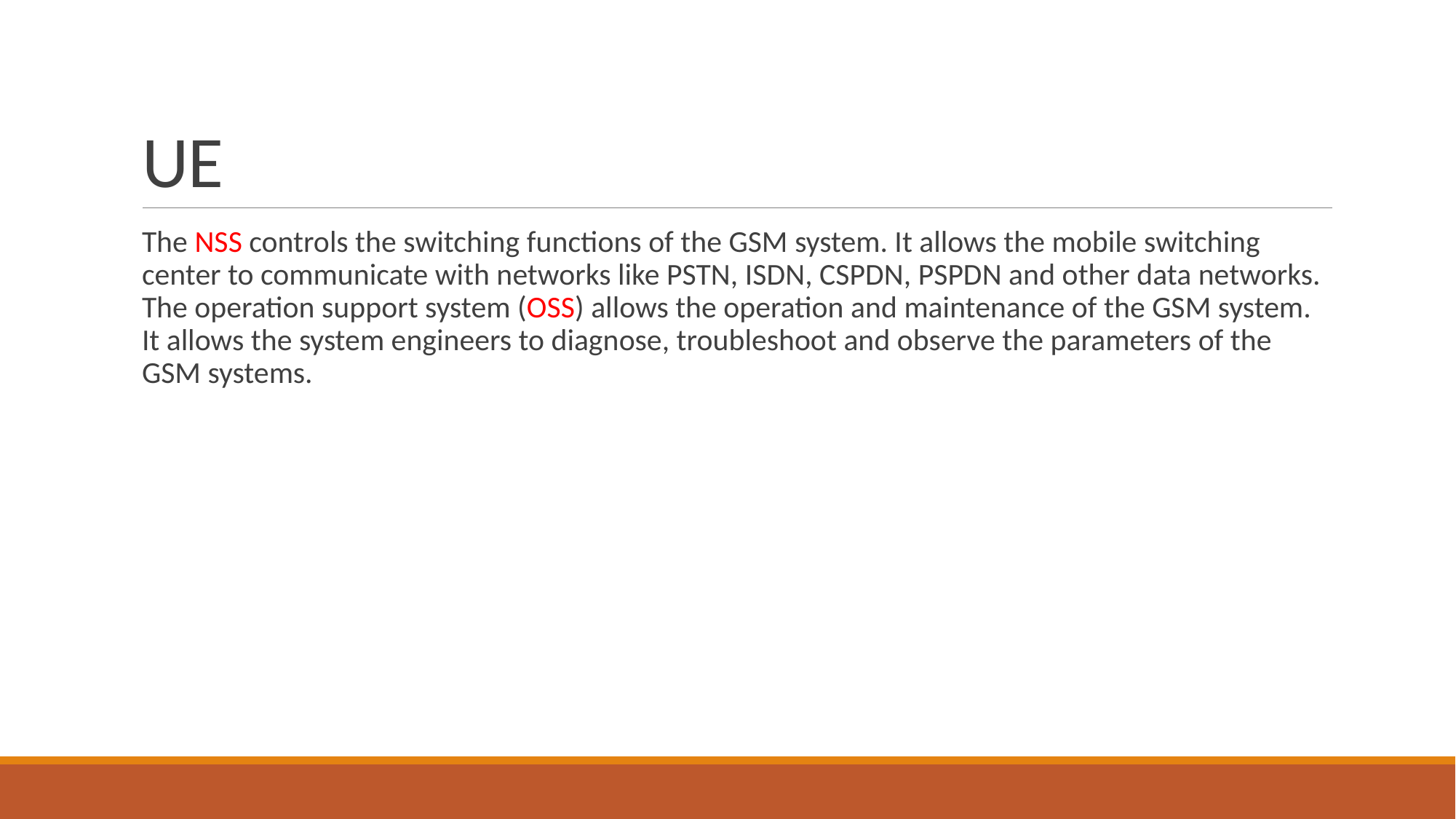

# UE
The NSS controls the switching functions of the GSM system. It allows the mobile switching center to communicate with networks like PSTN, ISDN, CSPDN, PSPDN and other data networks.
The operation support system (OSS) allows the operation and maintenance of the GSM system. It allows the system engineers to diagnose, troubleshoot and observe the parameters of the GSM systems.